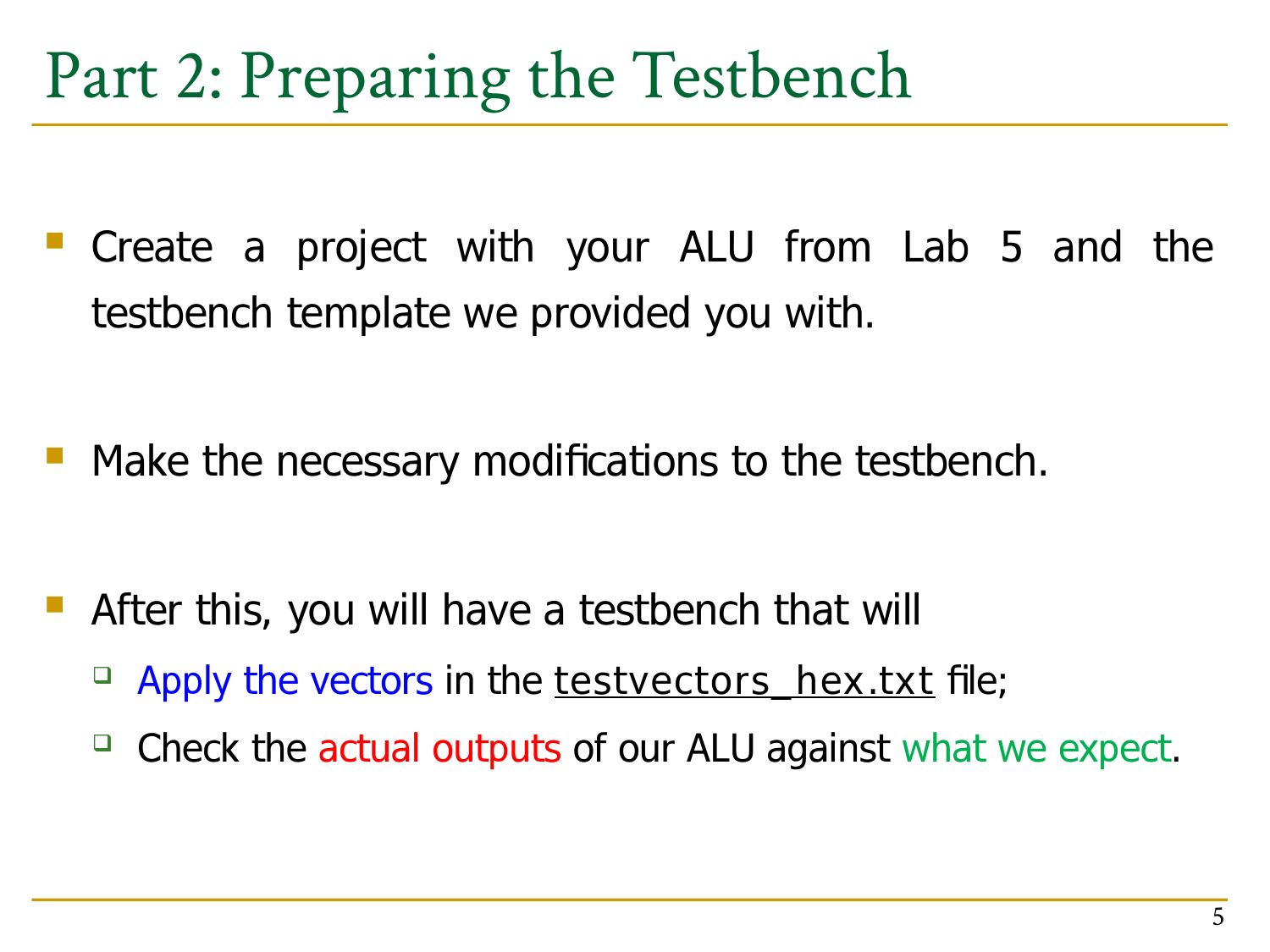

# Part 2: Preparing the Testbench

Create a project with your ALU from Lab 5 and the testbench template we provided you with.

Make the necessary modifications to the testbench.

After this, you will have a testbench that will
Apply the vectors in the testvectors_hex.txt file;
Check the actual outputs of our ALU against what we expect.

5